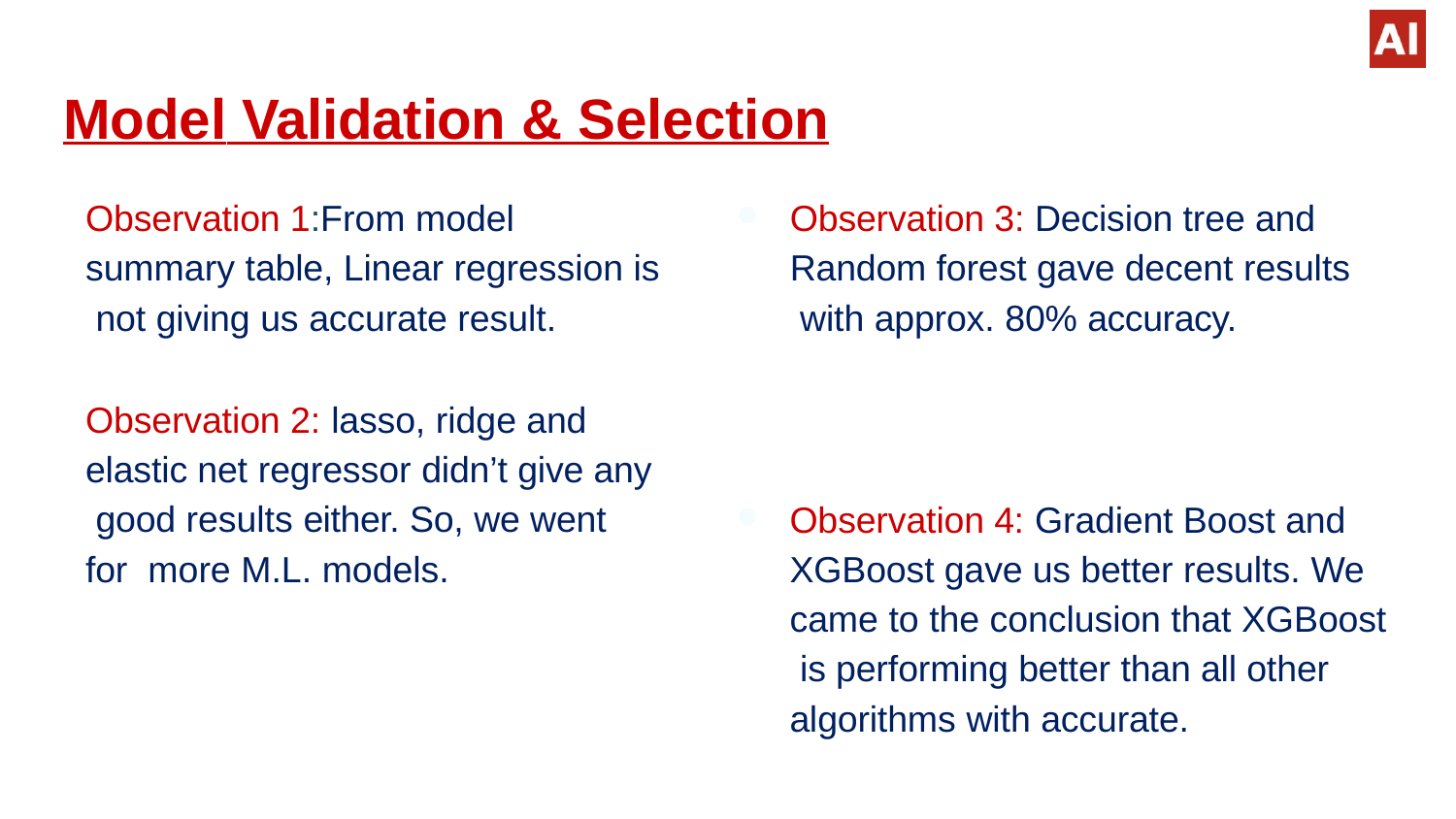

# Model Validation & Selection
Observation 1:From model  summary table, Linear regression is  not giving us accurate result.

Observation 2: lasso, ridge and  elastic net regressor didn’t give any  good results either. So, we went for  more M.L. models.
Observation 3: Decision tree and  Random forest gave decent results  with approx. 80% accuracy.
Observation 4: Gradient Boost and  XGBoost gave us better results. We  came to the conclusion that XGBoost  is performing better than all other  algorithms with accurate.